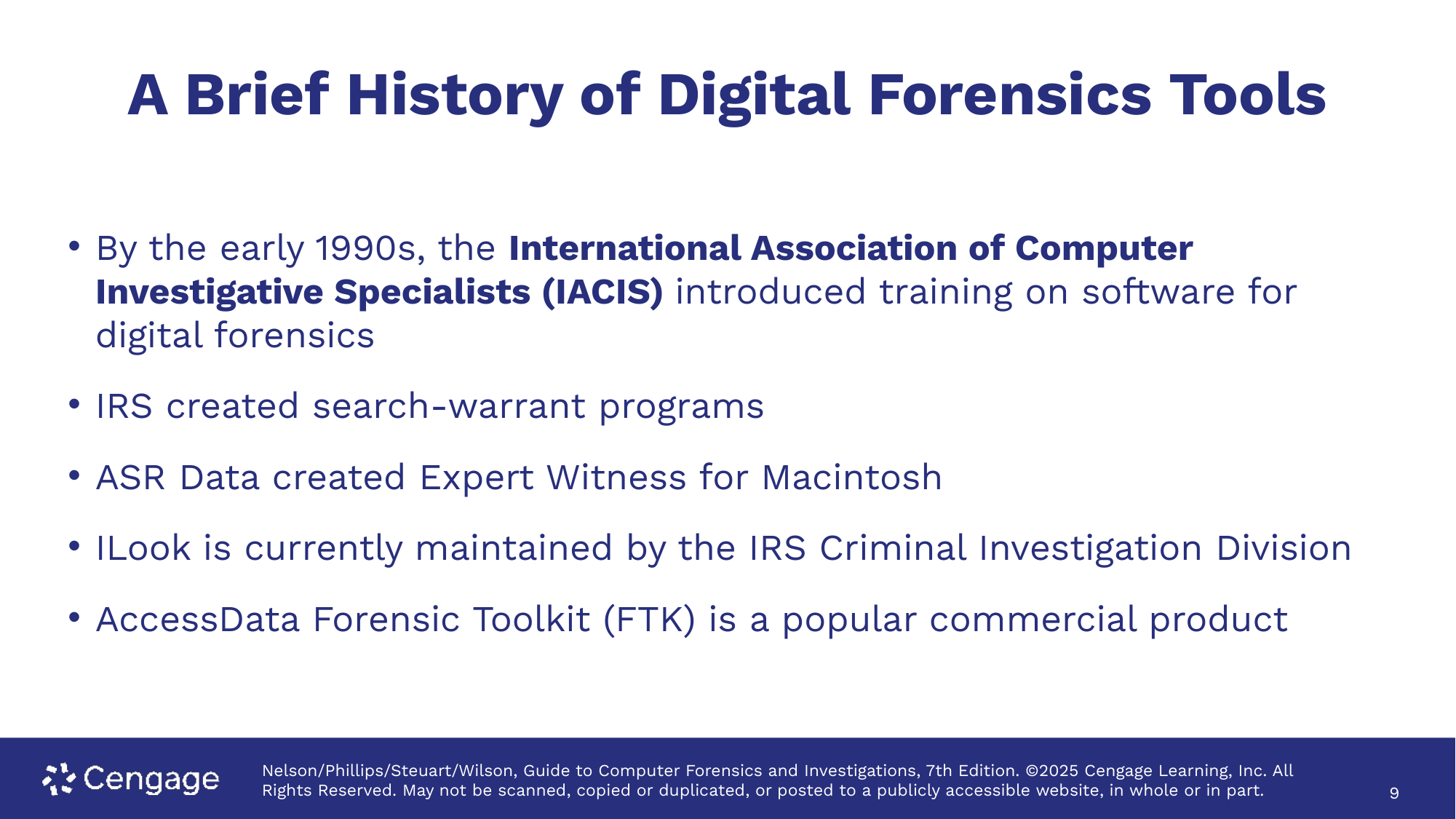

# A Brief History of Digital Forensics Tools
By the early 1990s, the International Association of Computer Investigative Specialists (IACIS) introduced training on software for digital forensics
IRS created search-warrant programs
ASR Data created Expert Witness for Macintosh
ILook is currently maintained by the IRS Criminal Investigation Division
AccessData Forensic Toolkit (FTK) is a popular commercial product